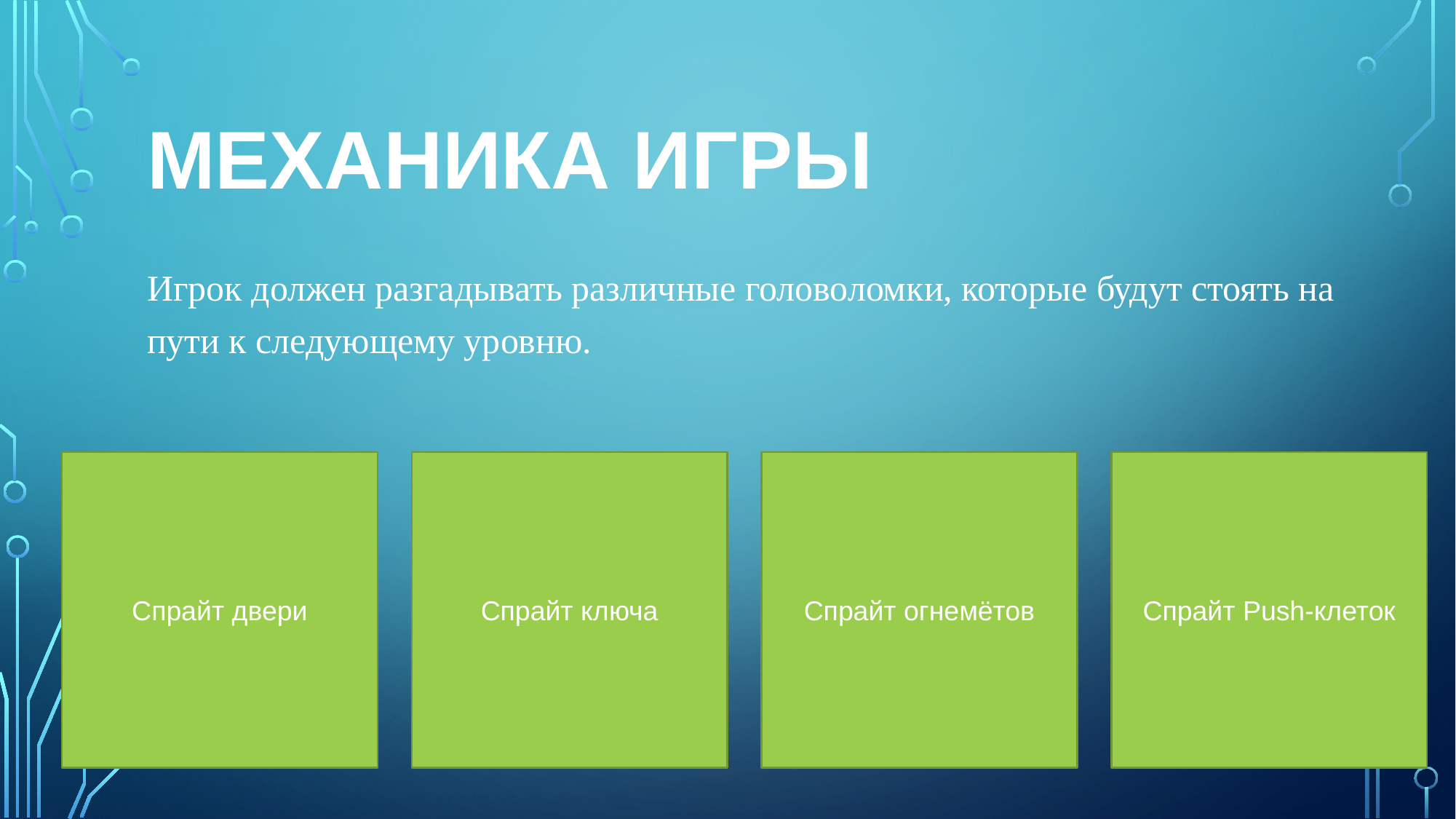

# Механика игры
Игрок должен разгадывать различные головоломки, которые будут стоять на пути к следующему уровню.
Спрайт двери
Спрайт ключа
Спрайт огнемётов
Спрайт Push-клеток